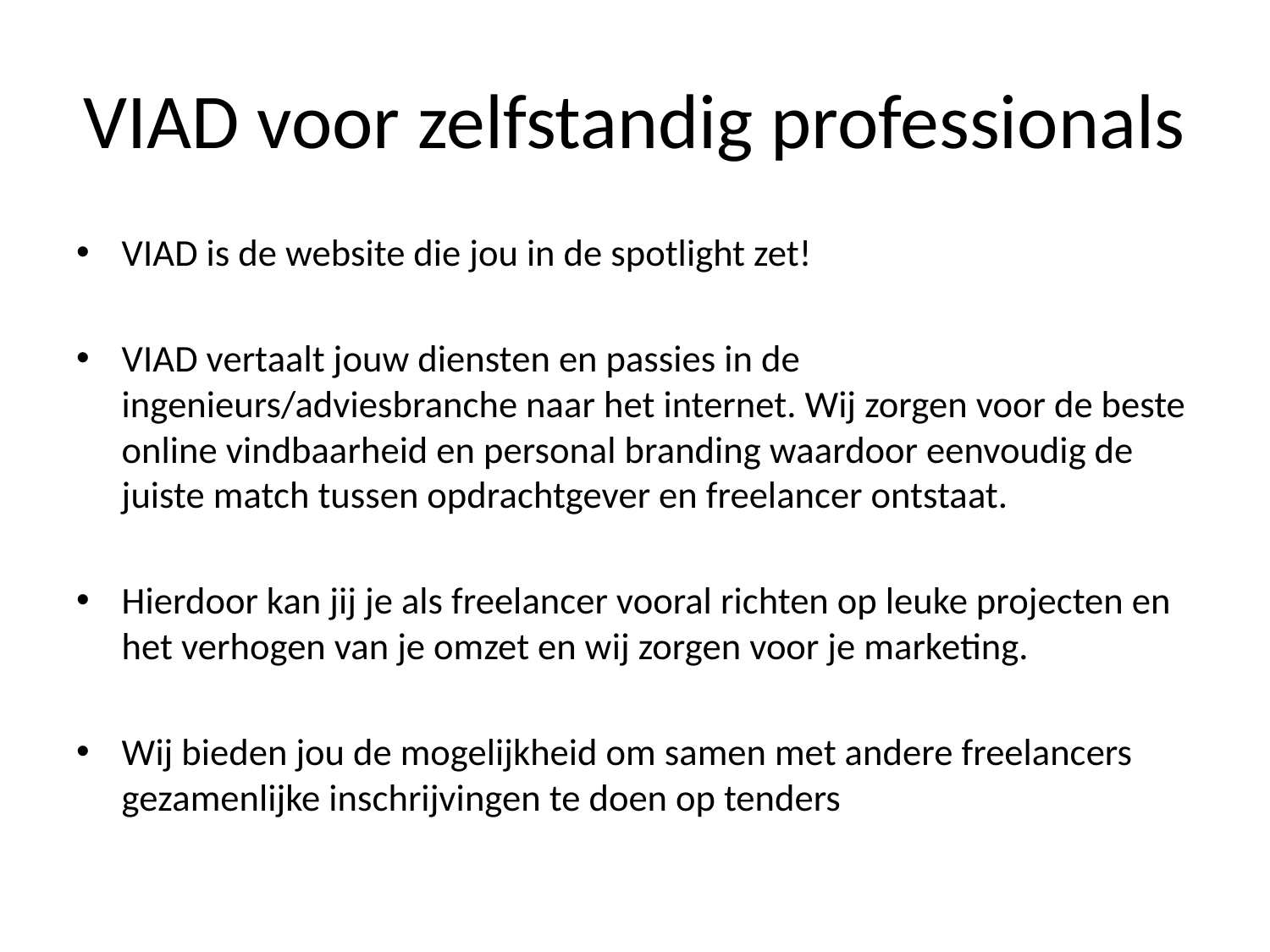

# VIAD voor zelfstandig professionals
VIAD is de website die jou in de spotlight zet!

VIAD vertaalt jouw diensten en passies in de ingenieurs/adviesbranche naar het internet. Wij zorgen voor de beste online vindbaarheid en personal branding waardoor eenvoudig de juiste match tussen opdrachtgever en freelancer ontstaat.

Hierdoor kan jij je als freelancer vooral richten op leuke projecten en het verhogen van je omzet en wij zorgen voor je marketing.

Wij bieden jou de mogelijkheid om samen met andere freelancers gezamenlijke inschrijvingen te doen op tenders